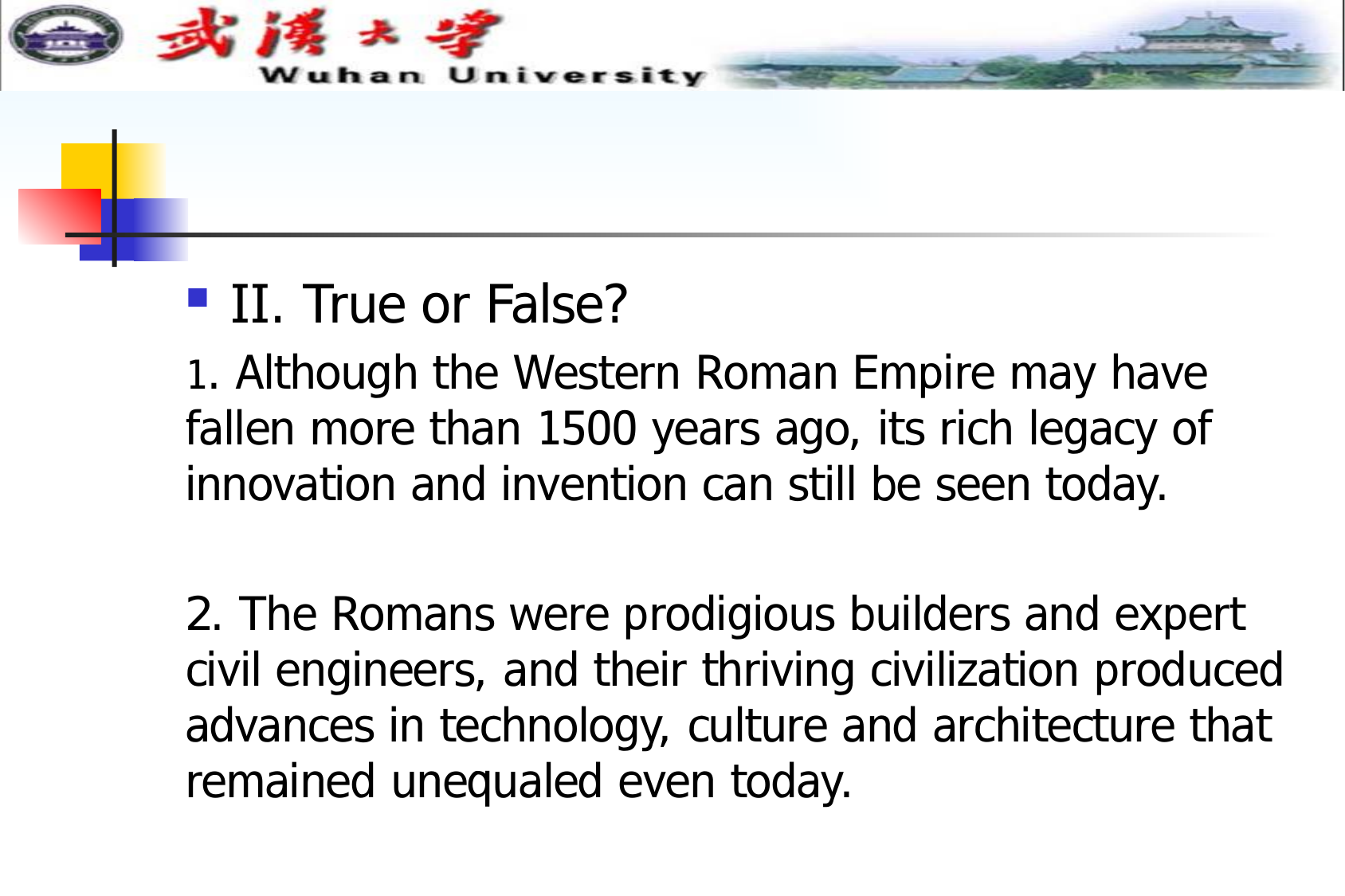

#
II. True or False?
1. Although the Western Roman Empire may have fallen more than 1500 years ago, its rich legacy of innovation and invention can still be seen today.

2. The Romans were prodigious builders and expert civil engineers, and their thriving civilization produced advances in technology, culture and architecture that remained unequaled even today.

25